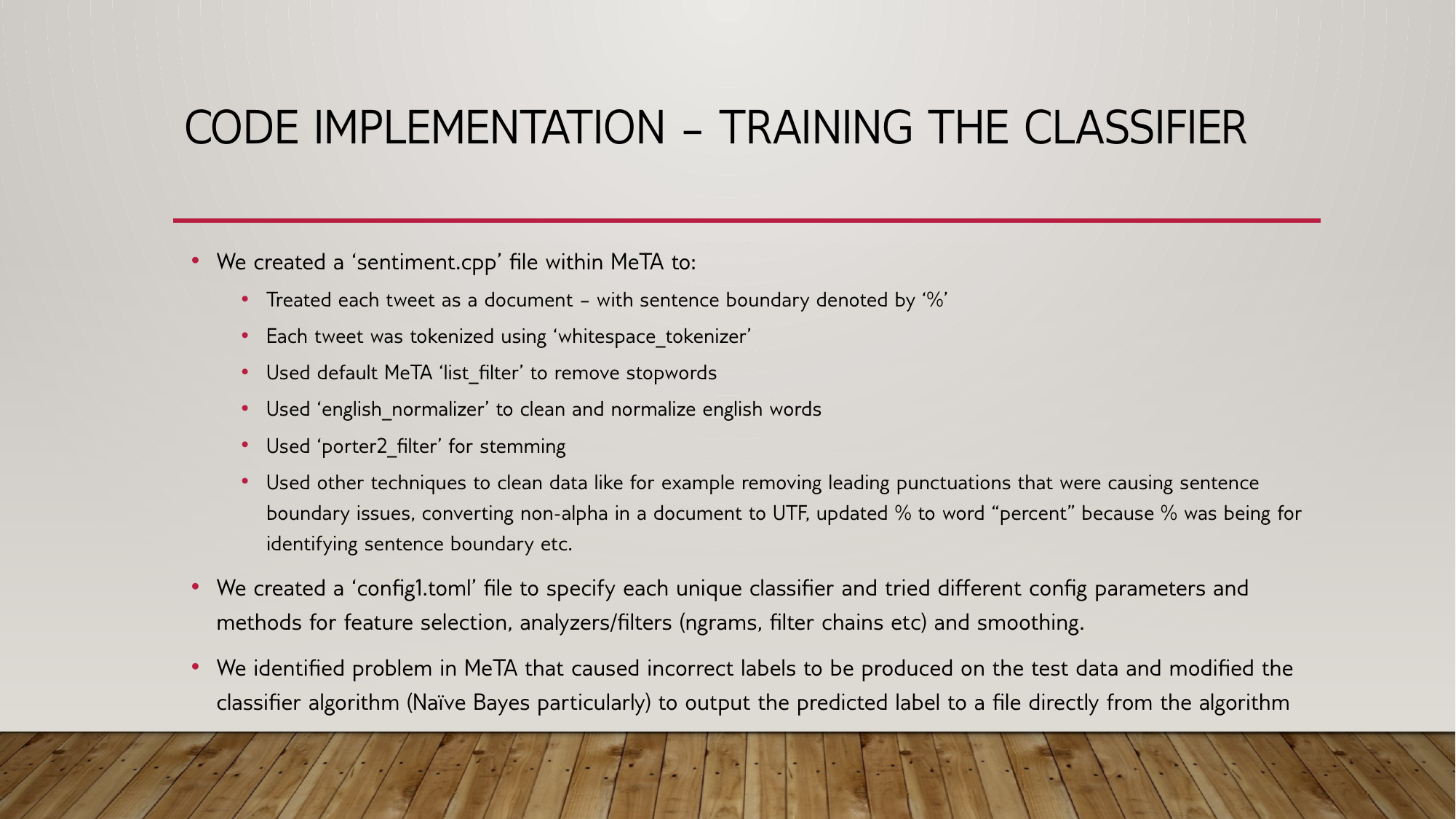

# Code Implementation – Training THE Classifier
We created a ‘sentiment.cpp’ file within MeTA to:
Treated each tweet as a document – with sentence boundary denoted by ‘%’
Each tweet was tokenized using ‘whitespace_tokenizer’
Used default MeTA ‘list_filter’ to remove stopwords
Used ‘english_normalizer’ to clean and normalize english words
Used ‘porter2_filter’ for stemming
Used other techniques to clean data like for example removing leading punctuations that were causing sentence boundary issues, converting non-alpha in a document to UTF, updated % to word “percent” because % was being for identifying sentence boundary etc.
We created a ‘config1.toml’ file to specify each unique classifier and tried different config parameters and methods for feature selection, analyzers/filters (ngrams, filter chains etc) and smoothing.
We identified problem in MeTA that caused incorrect labels to be produced on the test data and modified the classifier algorithm (Naïve Bayes particularly) to output the predicted label to a file directly from the algorithm